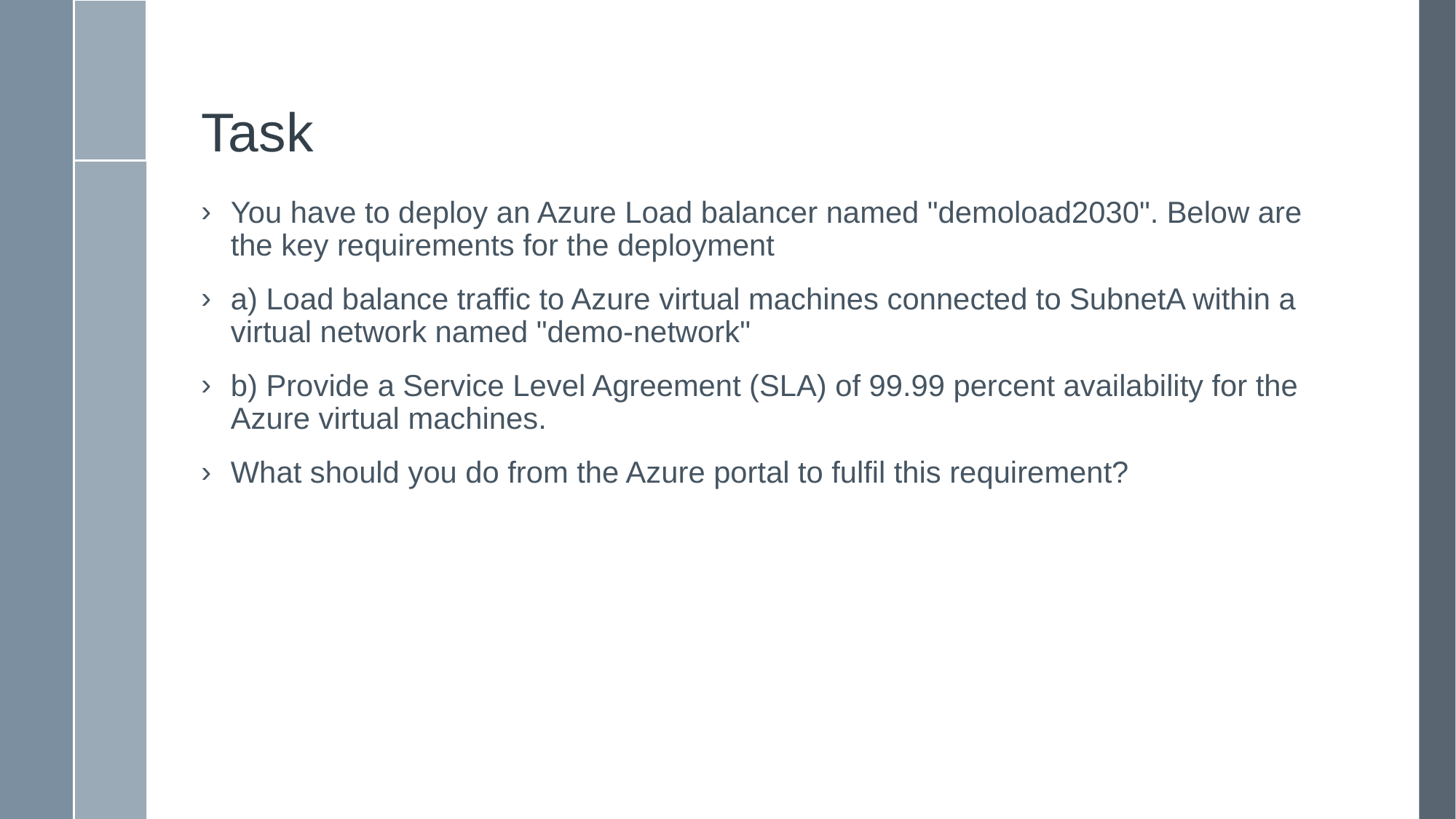

# Task
You have to deploy an Azure Load balancer named "demoload2030". Below are the key requirements for the deployment
a) Load balance traffic to Azure virtual machines connected to SubnetA within a virtual network named "demo-network"
b) Provide a Service Level Agreement (SLA) of 99.99 percent availability for the Azure virtual machines.
What should you do from the Azure portal to fulfil this requirement?